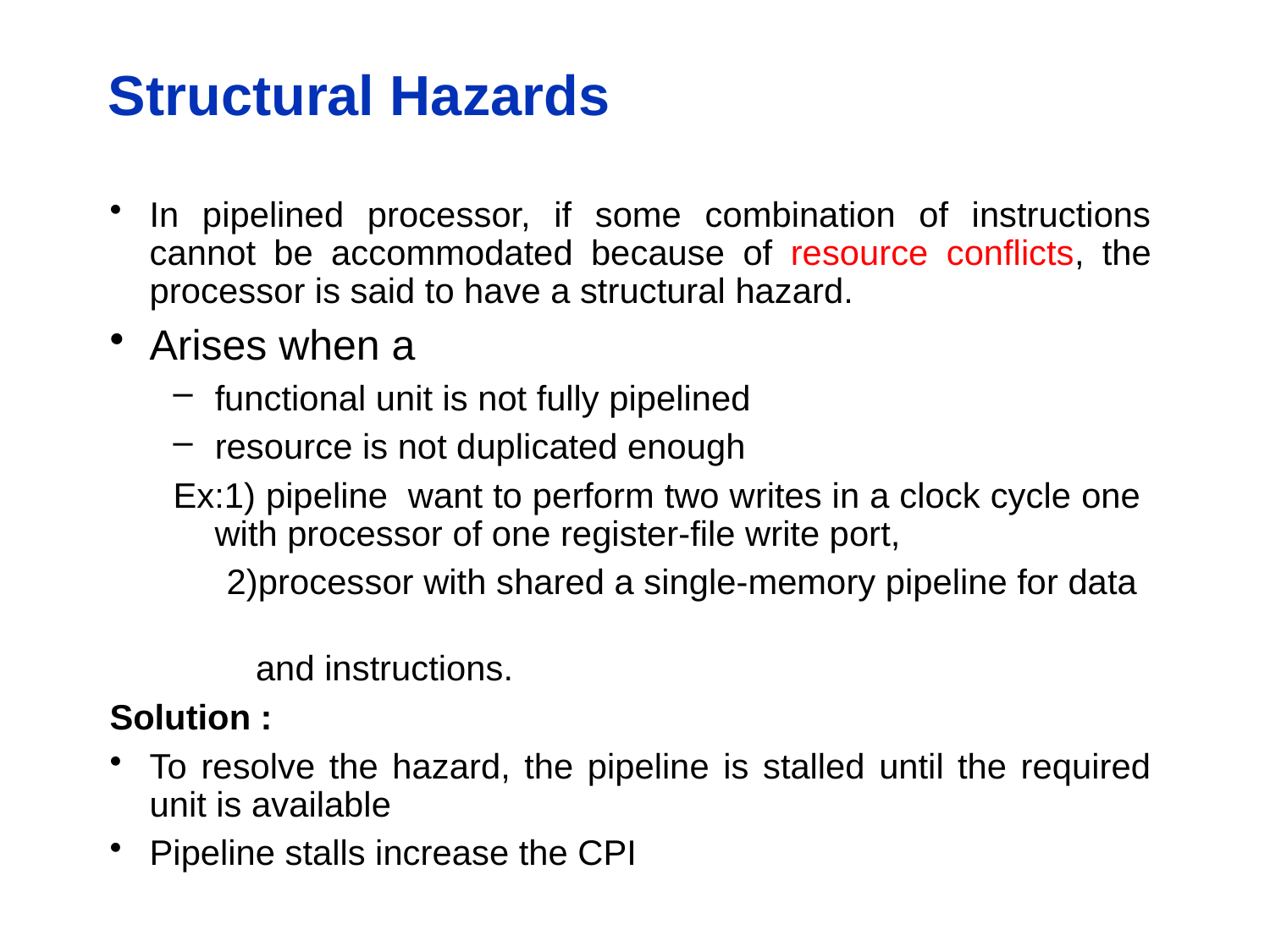

# Structural Hazards
In pipelined processor, if some combination of instructions cannot be accommodated because of resource conflicts, the processor is said to have a structural hazard.
Arises when a
 functional unit is not fully pipelined
 resource is not duplicated enough
Ex:1) pipeline  want to perform two writes in a clock cycle one   with processor of one register-file write port,
            2)processor with shared a single-memory pipeline for data
               and instructions.
Solution :
To resolve the hazard, the pipeline is stalled until the required unit is available
Pipeline stalls increase the CPI